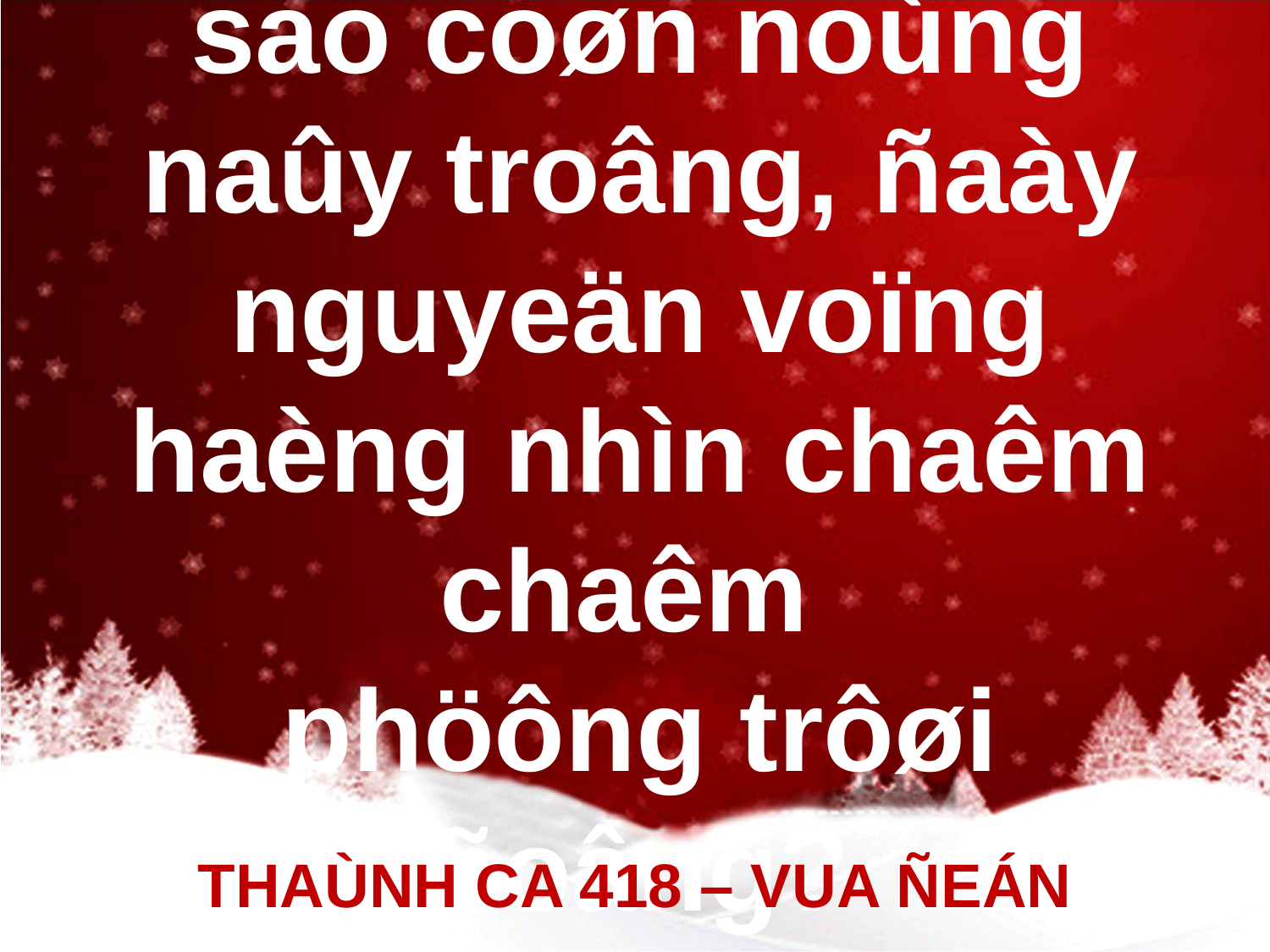

# Maø caû haûi voõ sao coøn noùng naûy troâng, ñaày nguyeän voïng haèng nhìn chaêm chaêm phöông trôøi ñoâng?
THAÙNH CA 418 – VUA ÑEÁN